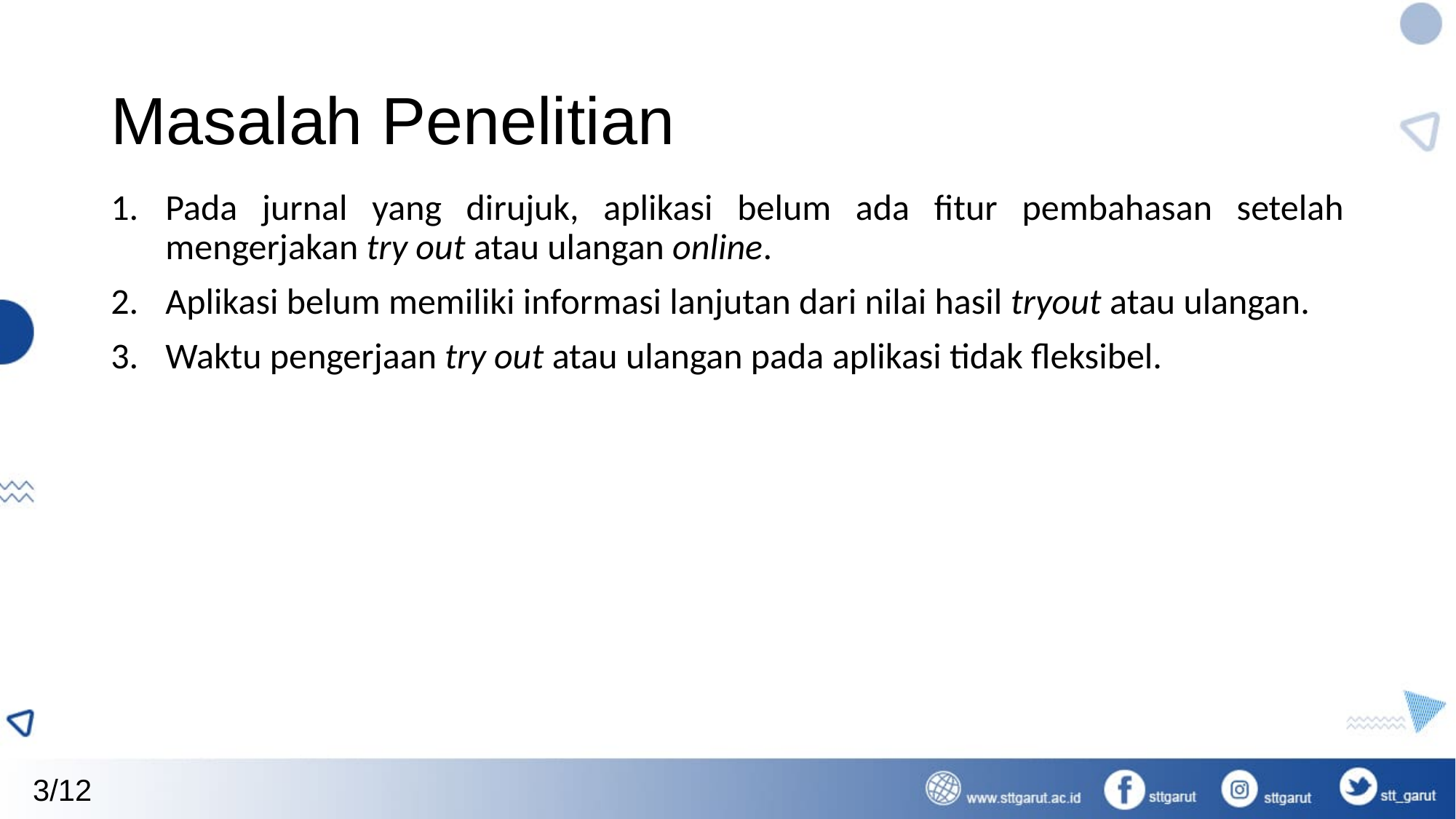

# Masalah Penelitian
Pada jurnal yang dirujuk, aplikasi belum ada fitur pembahasan setelah mengerjakan try out atau ulangan online.
Aplikasi belum memiliki informasi lanjutan dari nilai hasil tryout atau ulangan.
Waktu pengerjaan try out atau ulangan pada aplikasi tidak fleksibel.

3/12